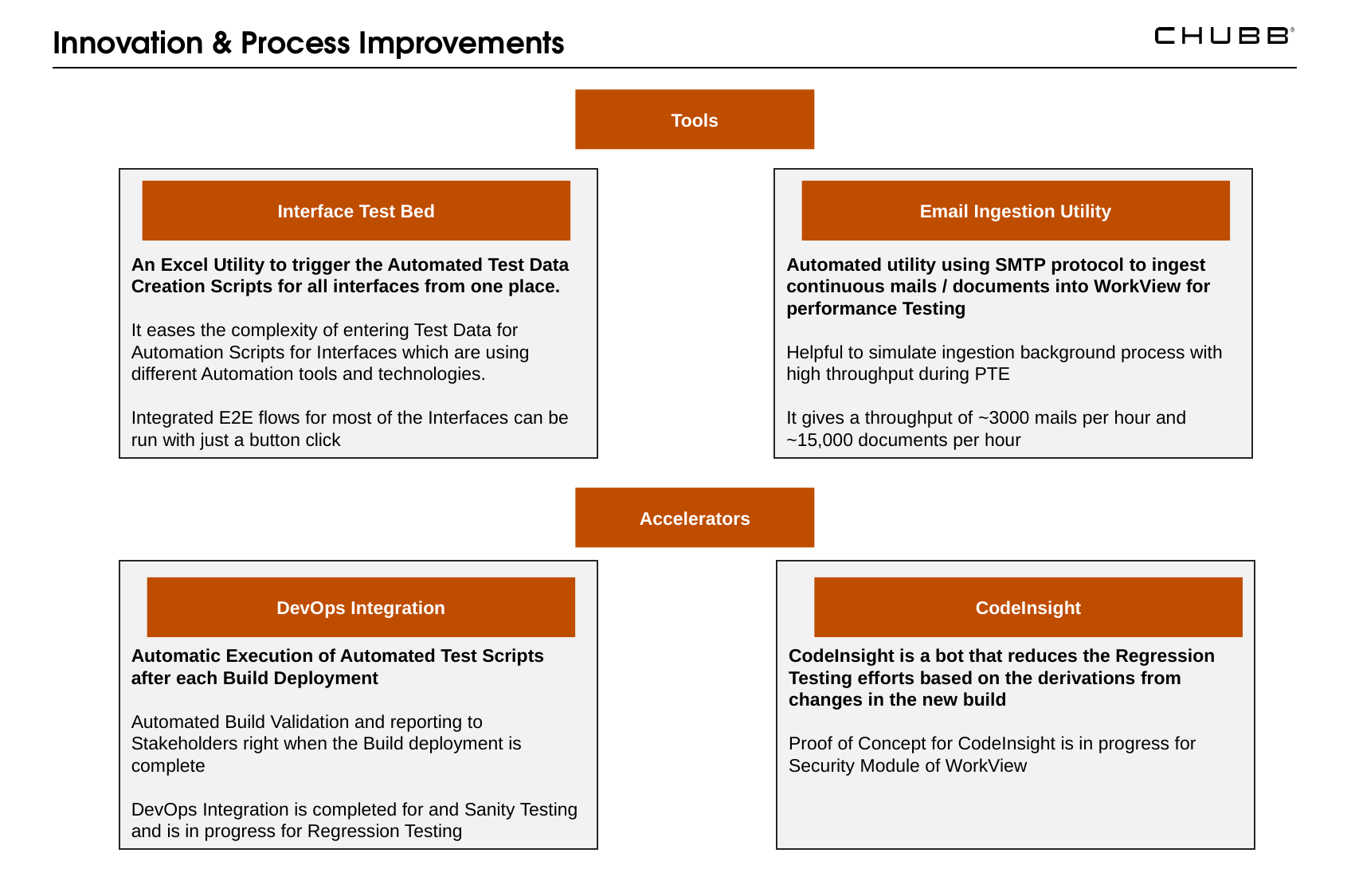

Innovation & Process Improvements
Tools
An Excel Utility to trigger the Automated Test Data Creation Scripts for all interfaces from one place.

It eases the complexity of entering Test Data for Automation Scripts for Interfaces which are using different Automation tools and technologies.

Integrated E2E flows for most of the Interfaces can be run with just a button click

Automated utility using SMTP protocol to ingest continuous mails / documents into WorkView for performance Testing

Helpful to simulate ingestion background process with high throughput during PTE

It gives a throughput of ~3000 mails per hour and ~15,000 documents per hour

Interface Test Bed
Email Ingestion Utility
Accelerators
Automatic Execution of Automated Test Scripts after each Build Deployment

Automated Build Validation and reporting to Stakeholders right when the Build deployment is complete

DevOps Integration is completed for and Sanity Testing and is in progress for Regression Testing

CodeInsight is a bot that reduces the Regression Testing efforts based on the derivations from changes in the new build

Proof of Concept for CodeInsight is in progress for Security Module of WorkView
DevOps Integration
CodeInsight